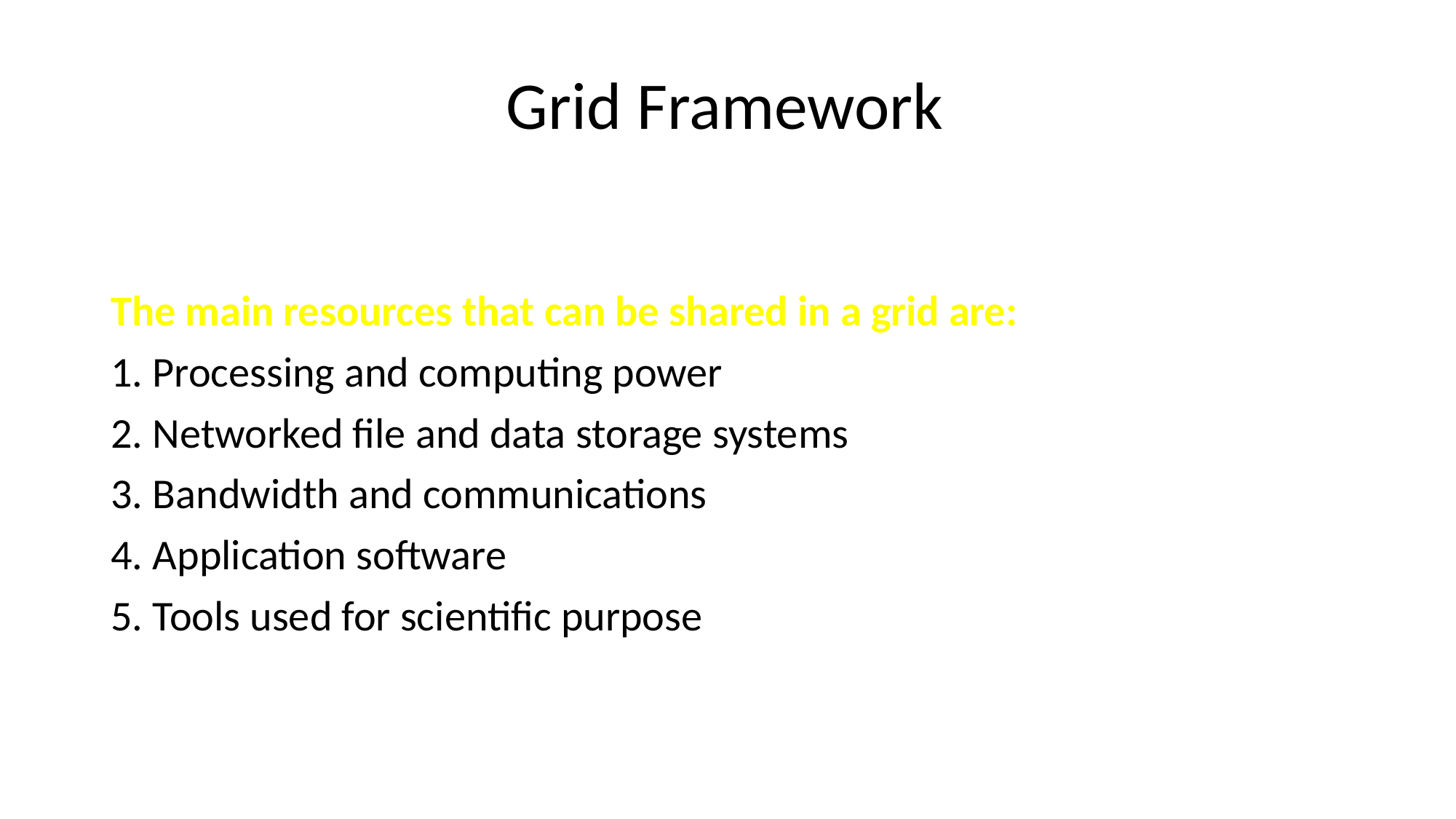

# Grid Framework

The main resources that can be shared in a grid are:
1. Processing and computing power
2. Networked file and data storage systems
3. Bandwidth and communications
4. Application software
5. Tools used for scientific purpose